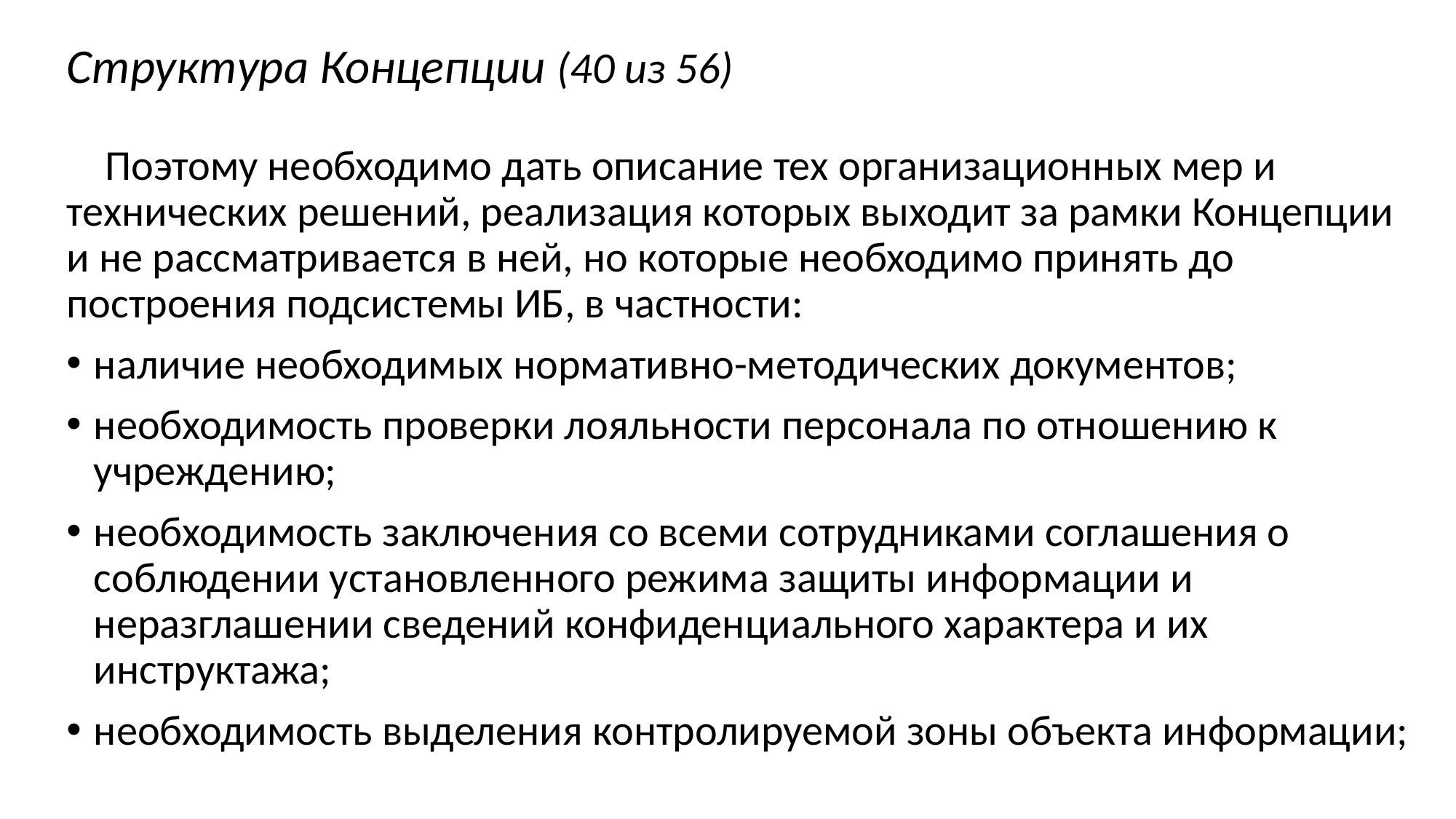

# Структура Концепции (40 из 56)
    Поэтому необходимо дать описание тех организационных мер и технических решений, реализация которых выходит за рамки Концепции и не рассматривается в ней, но которые необходимо принять до построения подсистемы ИБ, в частности:
наличие необходимых нормативно-методических документов;
необходимость проверки лояльности персонала по отношению к учреждению;
необходимость заключения со всеми сотрудниками соглашения о соблюдении установленного режима защиты информации и неразглашении сведений конфиденциального характера и их инструктажа;
необходимость выделения контролируемой зоны объекта информации;